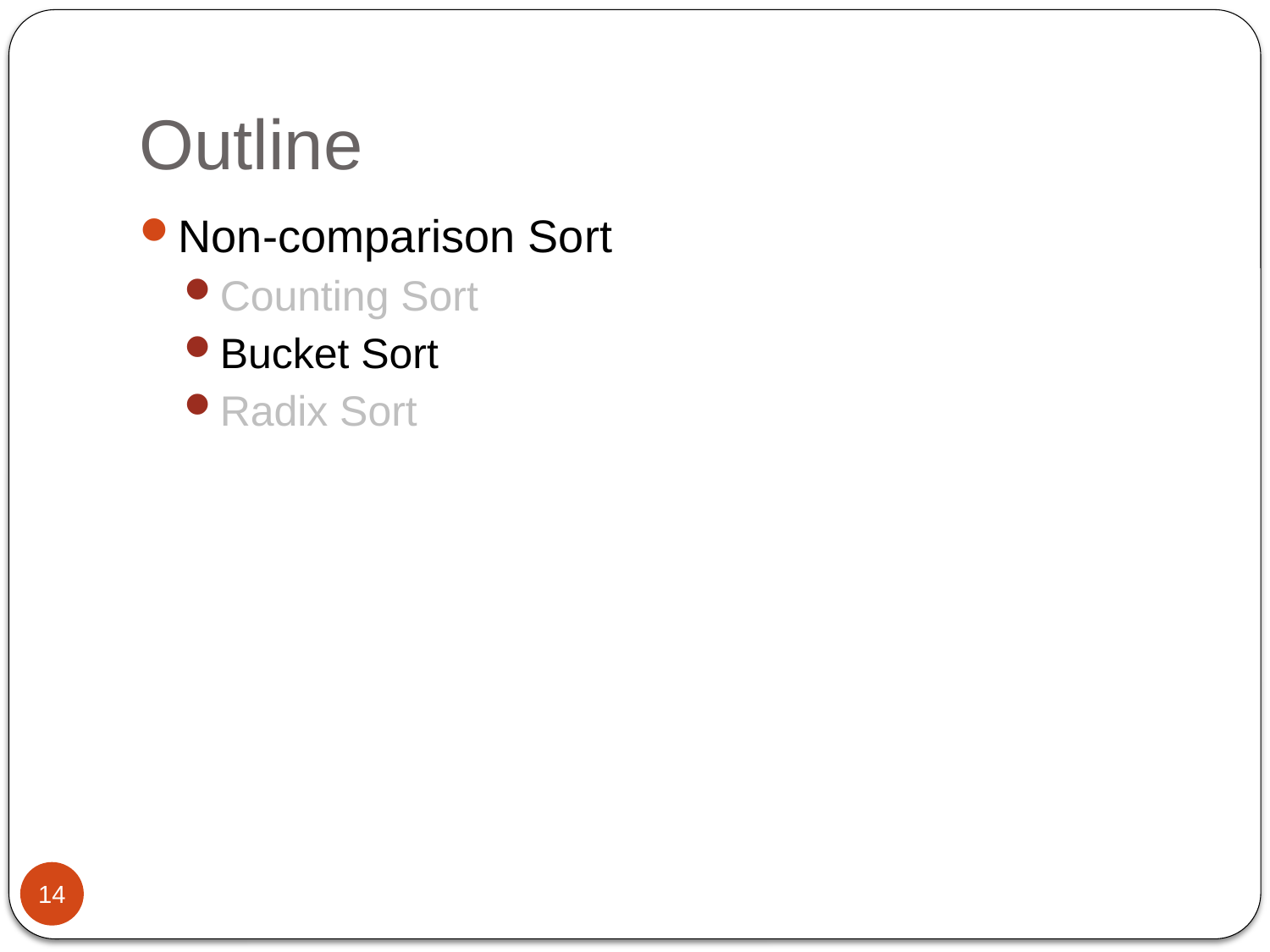

# Outline
Non-comparison Sort
Counting Sort
Bucket Sort
Radix Sort
14